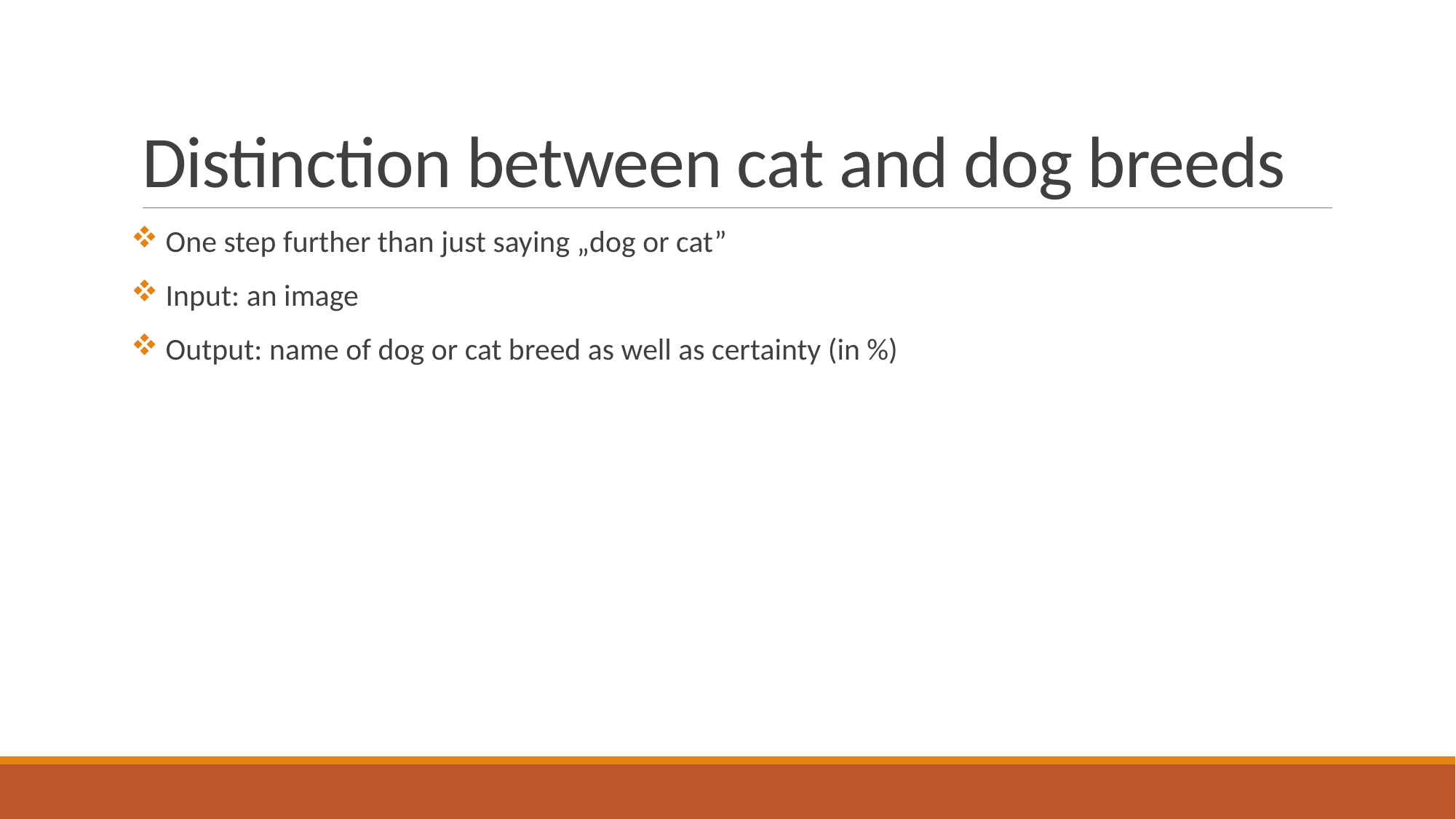

# Distinction between cat and dog breeds
 One step further than just saying „dog or cat”
 Input: an image
 Output: name of dog or cat breed as well as certainty (in %)